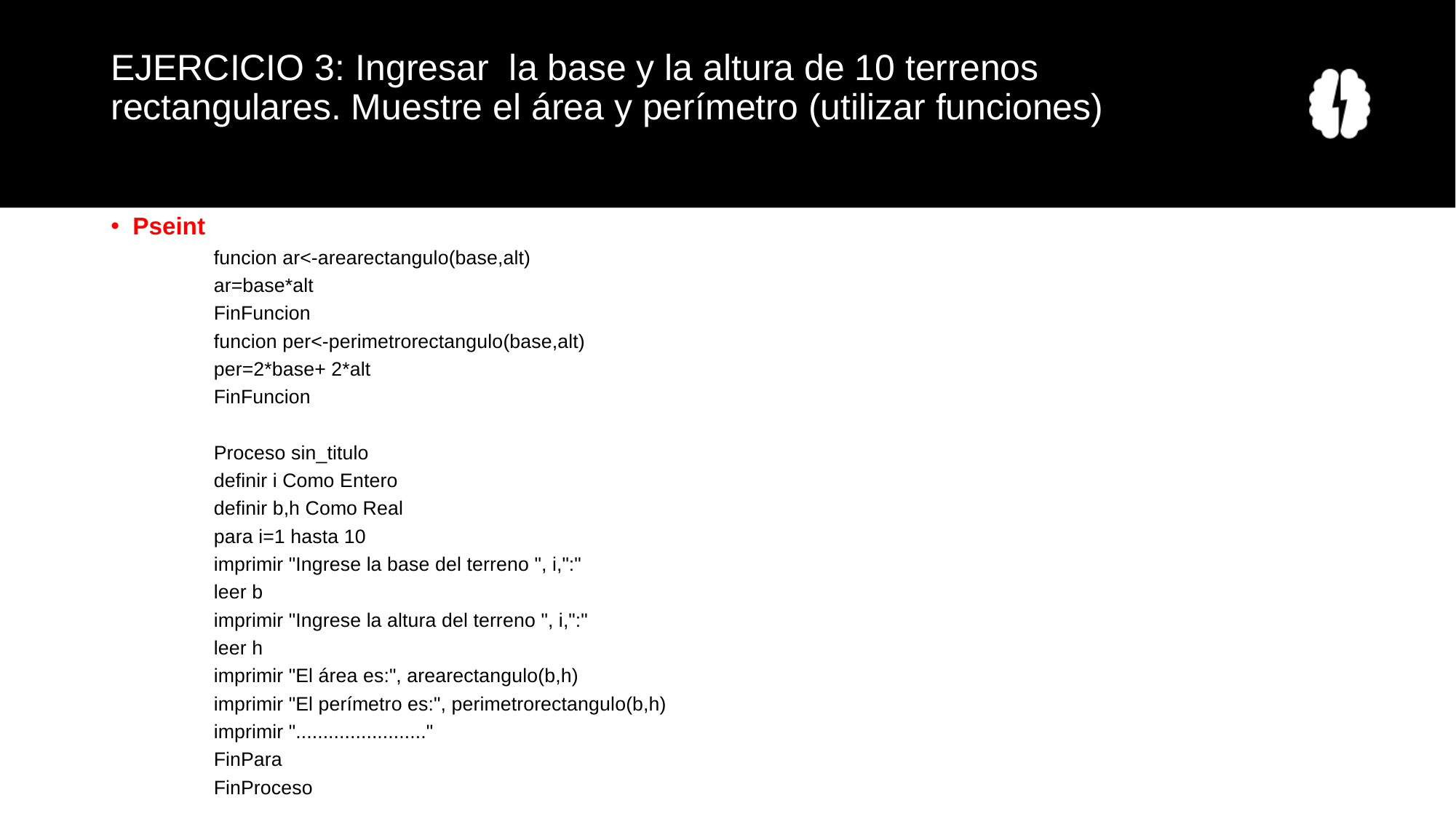

# EJERCICIO 3: Ingresar  la base y la altura de 10 terrenos rectangulares. Muestre el área y perímetro (utilizar funciones)
Pseint
funcion ar<-arearectangulo(base,alt)
	ar=base*alt
FinFuncion
funcion per<-perimetrorectangulo(base,alt)
	per=2*base+ 2*alt
FinFuncion

Proceso sin_titulo
	definir i Como Entero
	definir b,h Como Real
	para i=1 hasta 10
		imprimir "Ingrese la base del terreno ", i,":"
		leer b
		imprimir "Ingrese la altura del terreno ", i,":"
		leer h
		imprimir "El área es:", arearectangulo(b,h)
		imprimir "El perímetro es:", perimetrorectangulo(b,h)
		imprimir "........................"
	FinPara
FinProceso